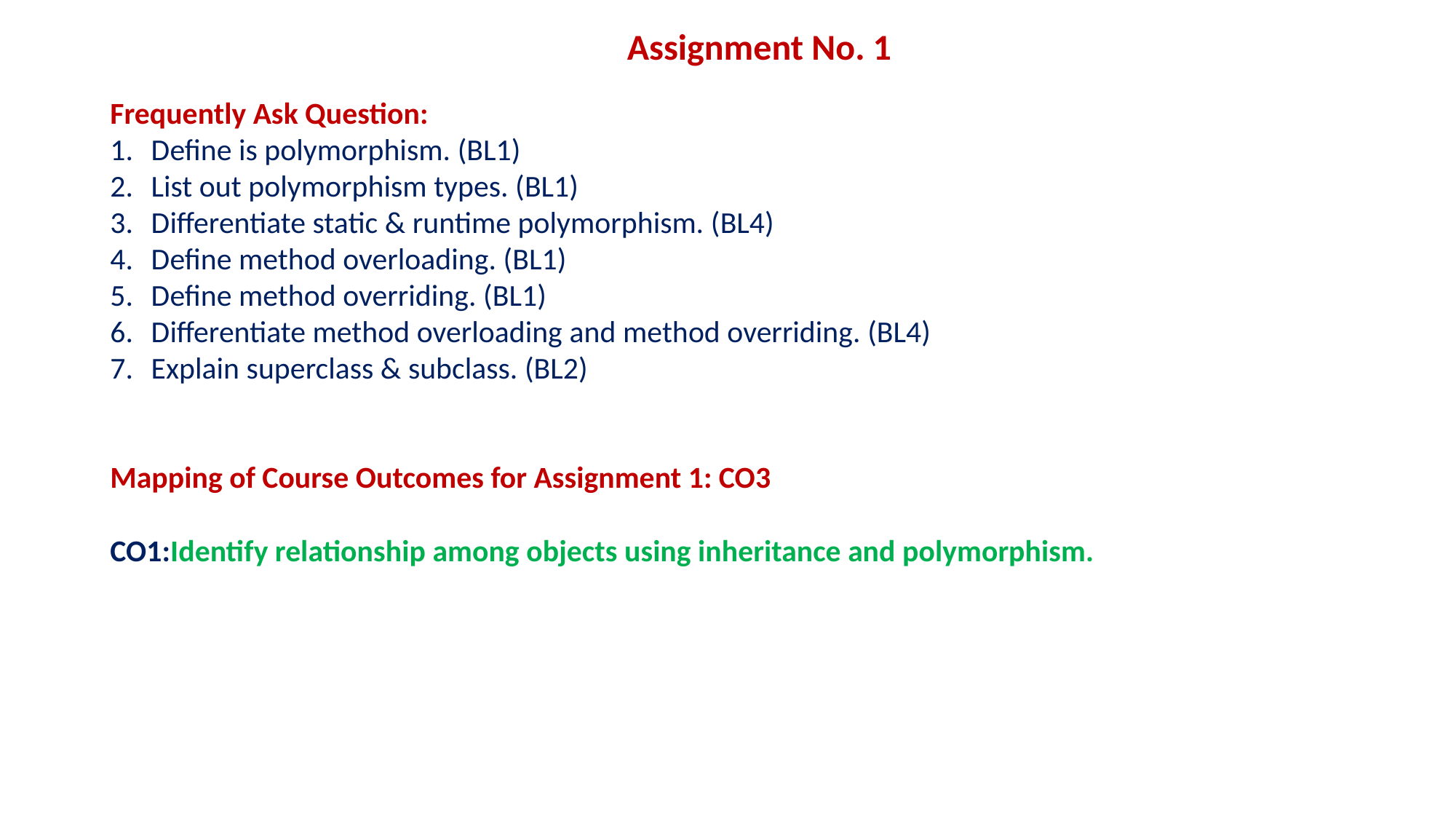

Assignment No. 1
Frequently Ask Question:
Define is polymorphism. (BL1)
List out polymorphism types. (BL1)
Differentiate static & runtime polymorphism. (BL4)
Define method overloading. (BL1)
Define method overriding. (BL1)
Differentiate method overloading and method overriding. (BL4)
Explain superclass & subclass. (BL2)

Mapping of Course Outcomes for Assignment 1: CO3

CO1:Identify relationship among objects using inheritance and polymorphism.